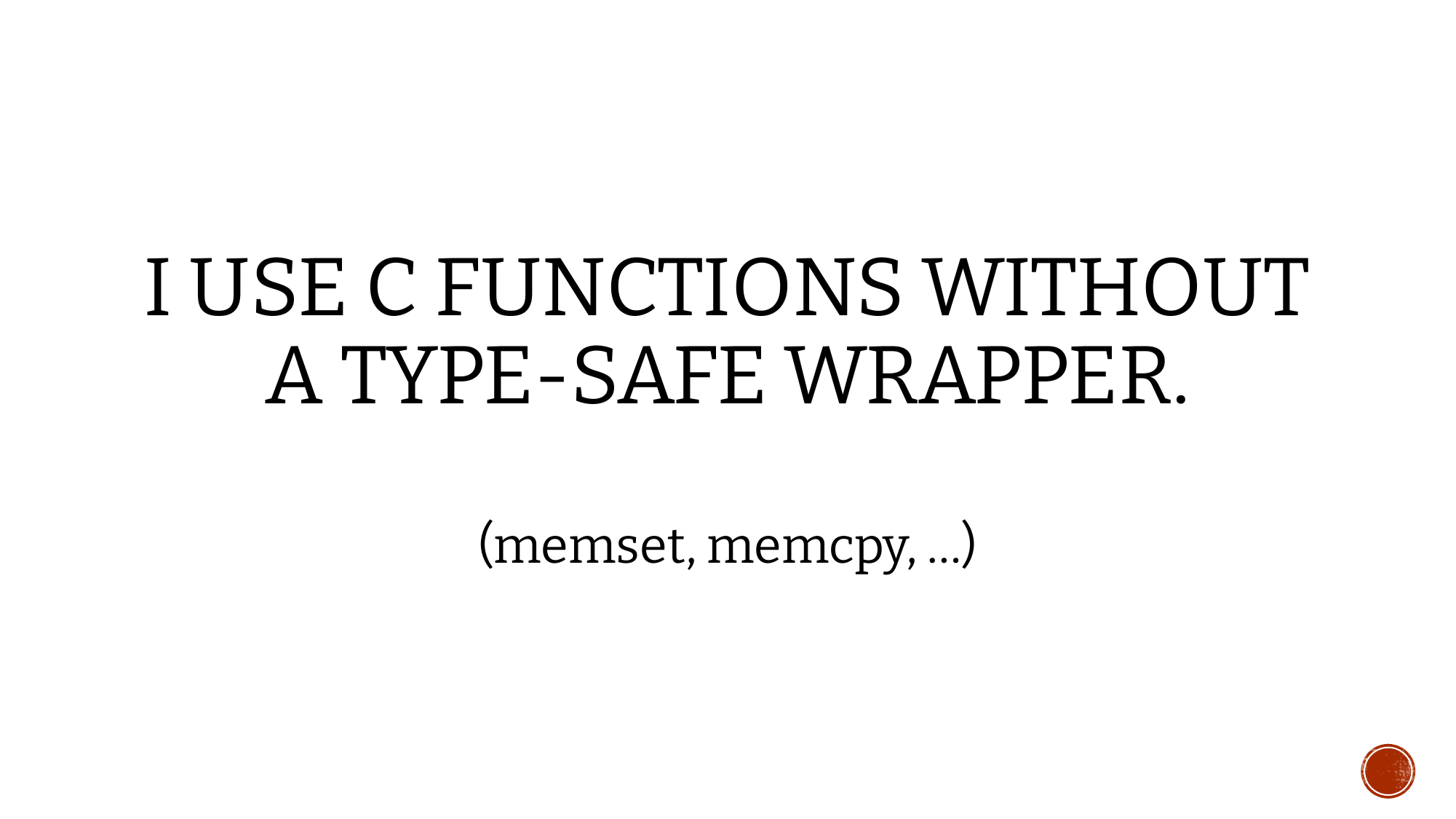

# I use C functions without a type-safe wrapper. (memset, memcpy, …)